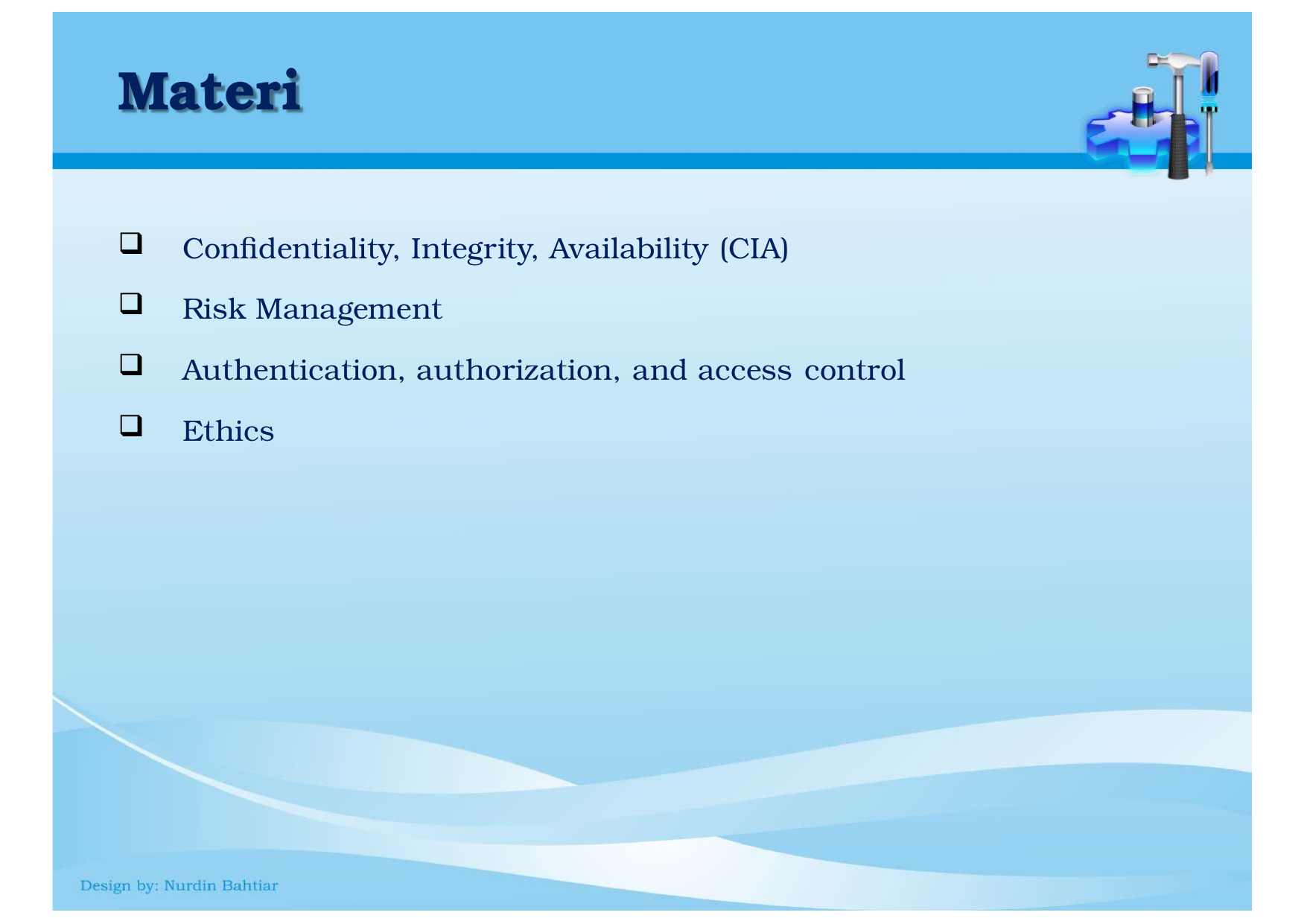

# Materi
Confidentiality, Integrity, Availability (CIA)
Risk Management
Authentication, authorization, and access control
Ethics